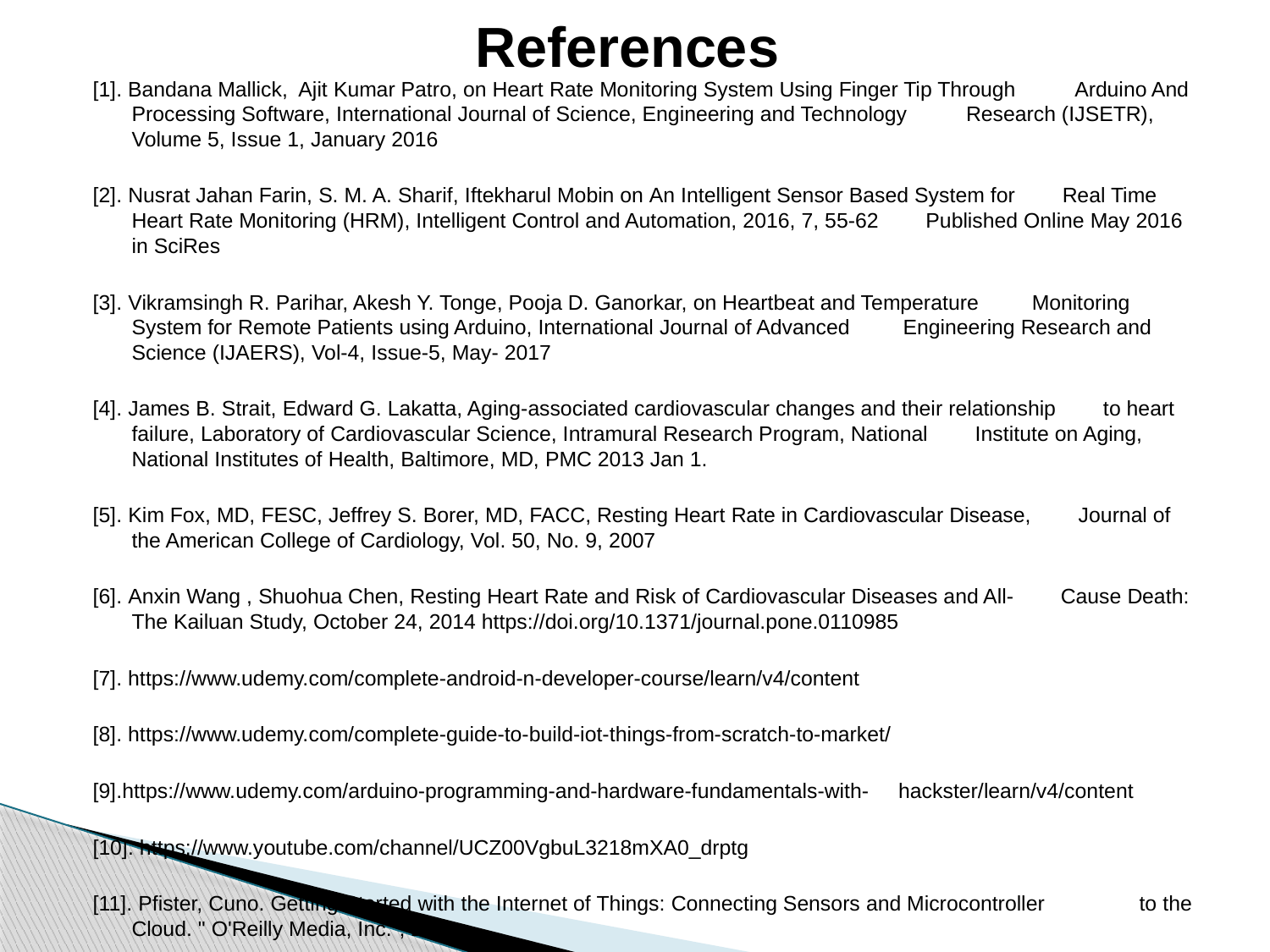

# References
[1]. Bandana Mallick,  Ajit Kumar Patro, on Heart Rate Monitoring System Using Finger Tip Through          Arduino And Processing Software, International Journal of Science, Engineering and Technology          Research (IJSETR), Volume 5, Issue 1, January 2016

[2]. Nusrat Jahan Farin, S. M. A. Sharif, Iftekharul Mobin on An Intelligent Sensor Based System for        Real Time Heart Rate Monitoring (HRM), Intelligent Control and Automation, 2016, 7, 55-62        Published Online May 2016 in SciRes

[3]. Vikramsingh R. Parihar, Akesh Y. Tonge, Pooja D. Ganorkar, on Heartbeat and Temperature         Monitoring System for Remote Patients using Arduino, International Journal of Advanced         Engineering Research and Science (IJAERS), Vol-4, Issue-5, May- 2017

[4]. James B. Strait, Edward G. Lakatta, Aging-associated cardiovascular changes and their relationship        to heart failure, Laboratory of Cardiovascular Science, Intramural Research Program, National        Institute on Aging, National Institutes of Health, Baltimore, MD, PMC 2013 Jan 1.

[5]. Kim Fox, MD, FESC, Jeffrey S. Borer, MD, FACC, Resting Heart Rate in Cardiovascular Disease,        Journal of the American College of Cardiology, Vol. 50, No. 9, 2007

[6]. Anxin Wang , Shuohua Chen, Resting Heart Rate and Risk of Cardiovascular Diseases and All-        Cause Death: The Kailuan Study, October 24, 2014 https://doi.org/10.1371/journal.pone.0110985

[7]. https://www.udemy.com/complete-android-n-developer-course/learn/v4/content

[8]. https://www.udemy.com/complete-guide-to-build-iot-things-from-scratch-to-market/

[9].https://www.udemy.com/arduino-programming-and-hardware-fundamentals-with-     hackster/learn/v4/content

[10]. https://www.youtube.com/channel/UCZ00VgbuL3218mXA0_drptg

[11]. Pfister, Cuno. Getting Started with the Internet of Things: Connecting Sensors and Microcontroller                to the Cloud. " O'Reilly Media, Inc.", 2011.